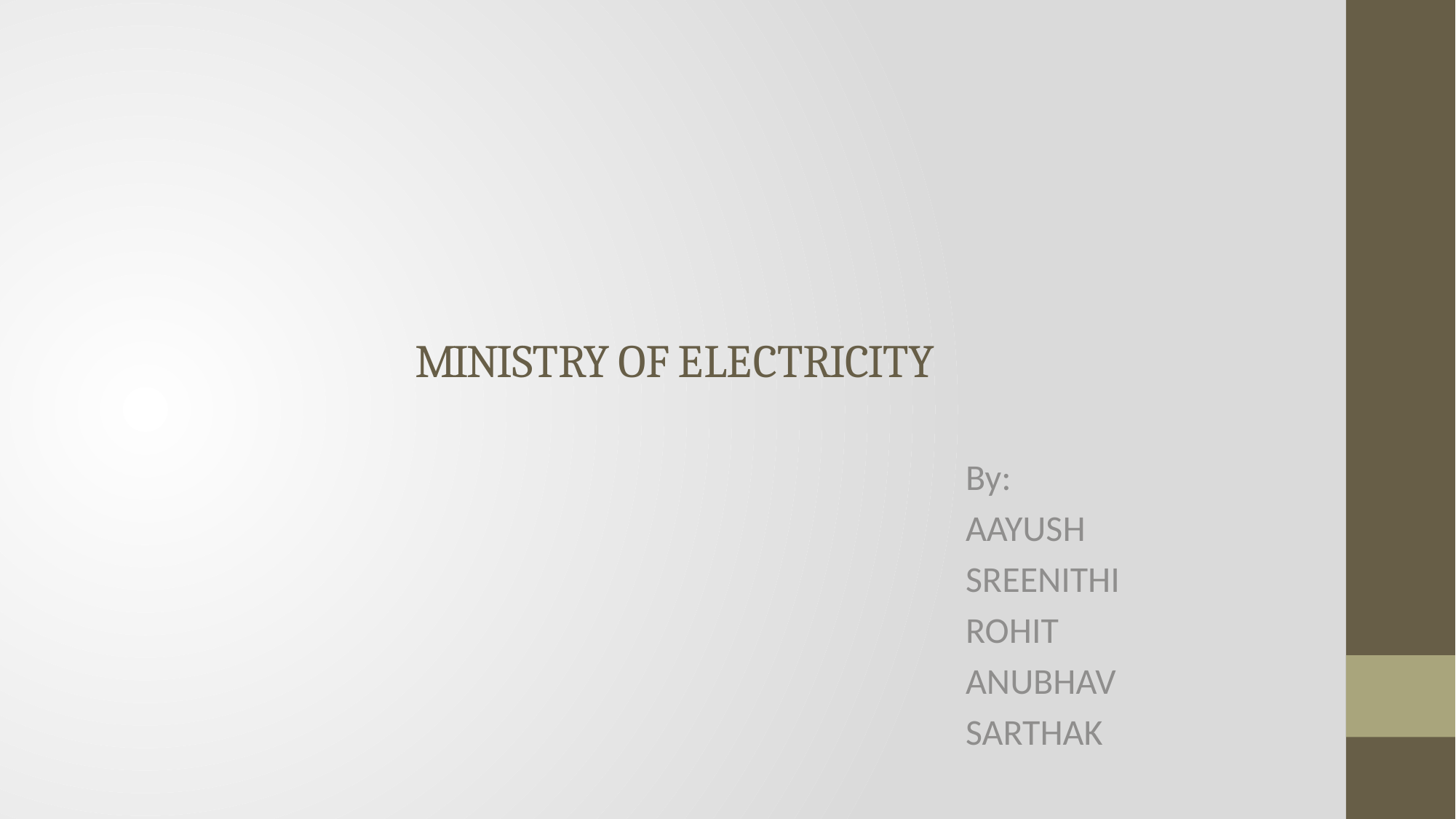

# MINISTRY OF ELECTRICITY
By:
AAYUSH
SREENITHI
ROHIT
ANUBHAV
SARTHAK